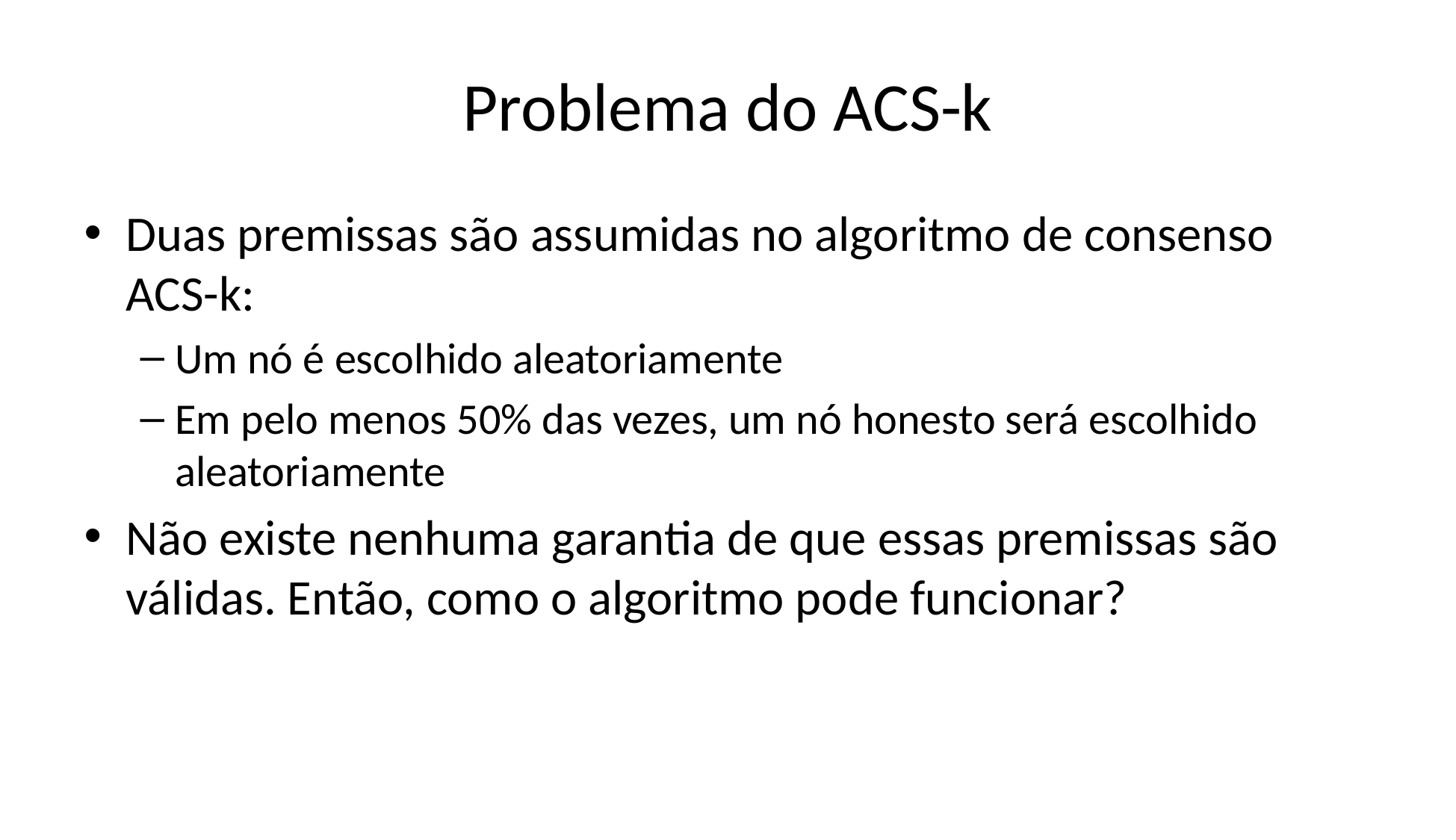

# Problema do ACS-k
Duas premissas são assumidas no algoritmo de consenso ACS-k:
Um nó é escolhido aleatoriamente
Em pelo menos 50% das vezes, um nó honesto será escolhido aleatoriamente
Não existe nenhuma garantia de que essas premissas são válidas. Então, como o algoritmo pode funcionar?